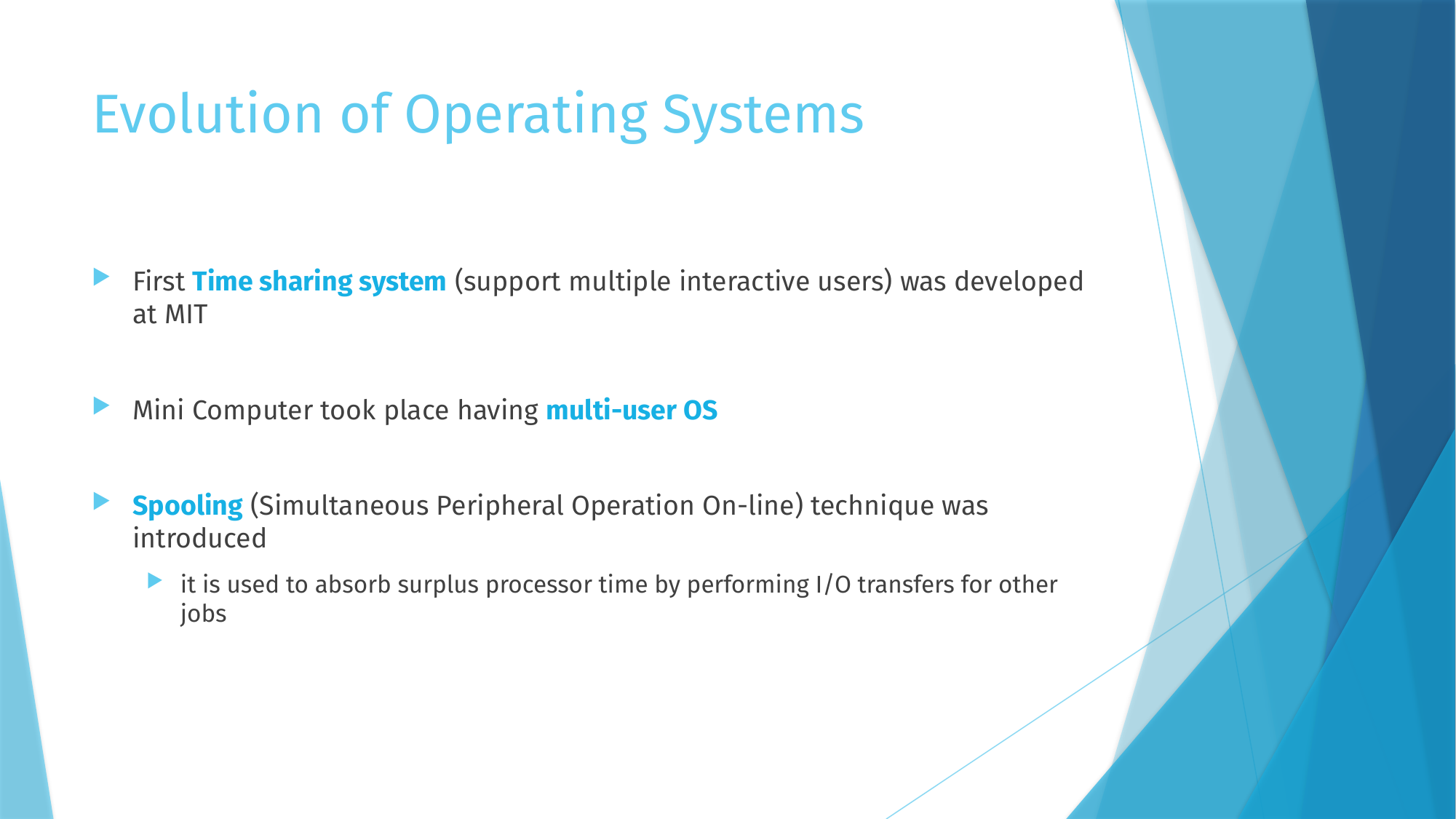

# Evolution of Operating Systems
First Time sharing system (support multiple interactive users) was developed at MIT

Mini Computer took place having multi-user OS

Spooling (Simultaneous Peripheral Operation On-line) technique was introduced
it is used to absorb surplus processor time by performing I/O transfers for other jobs